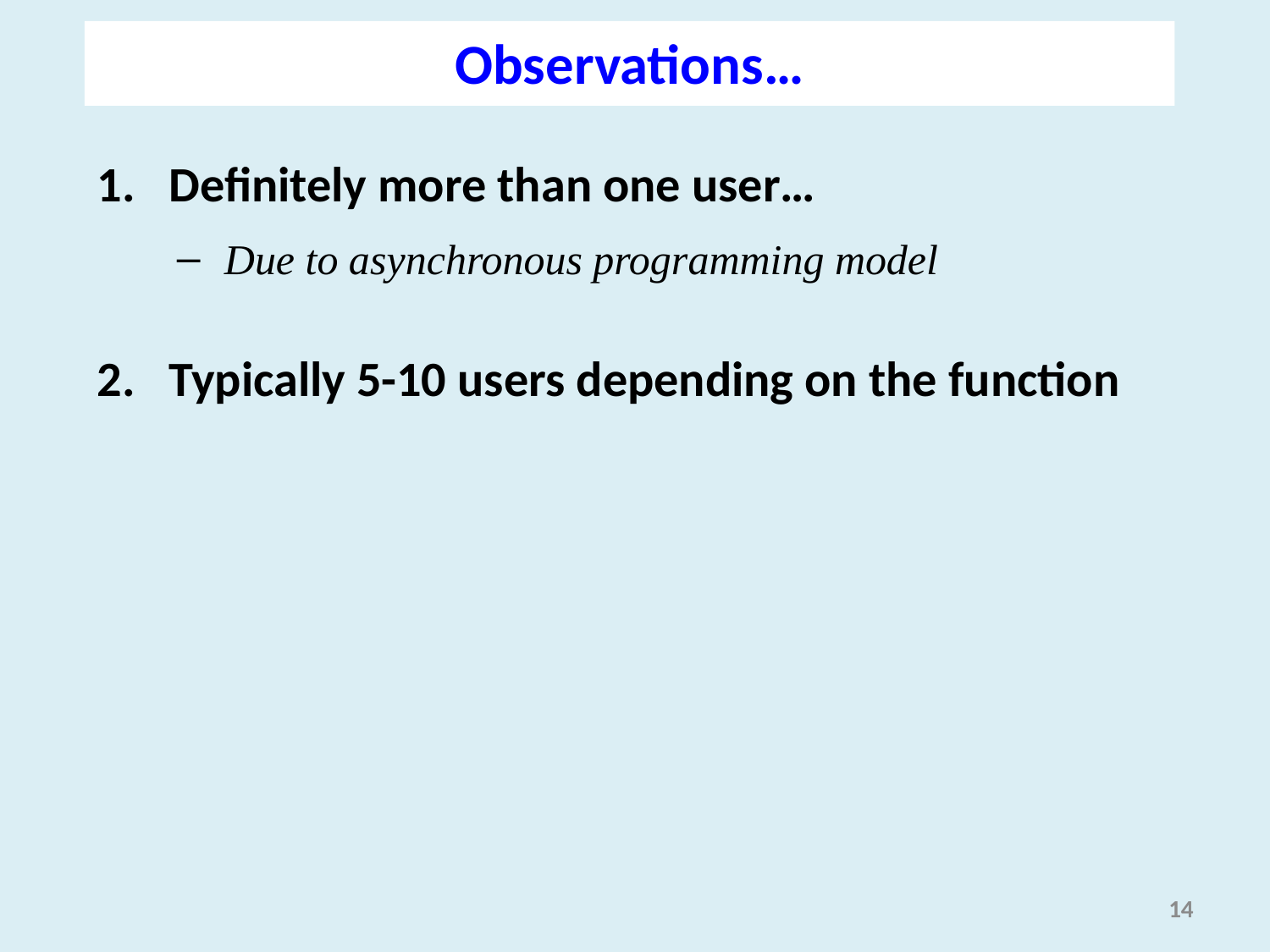

Observations…
Definitely more than one user…
Due to asynchronous programming model
Typically 5-10 users depending on the function
14